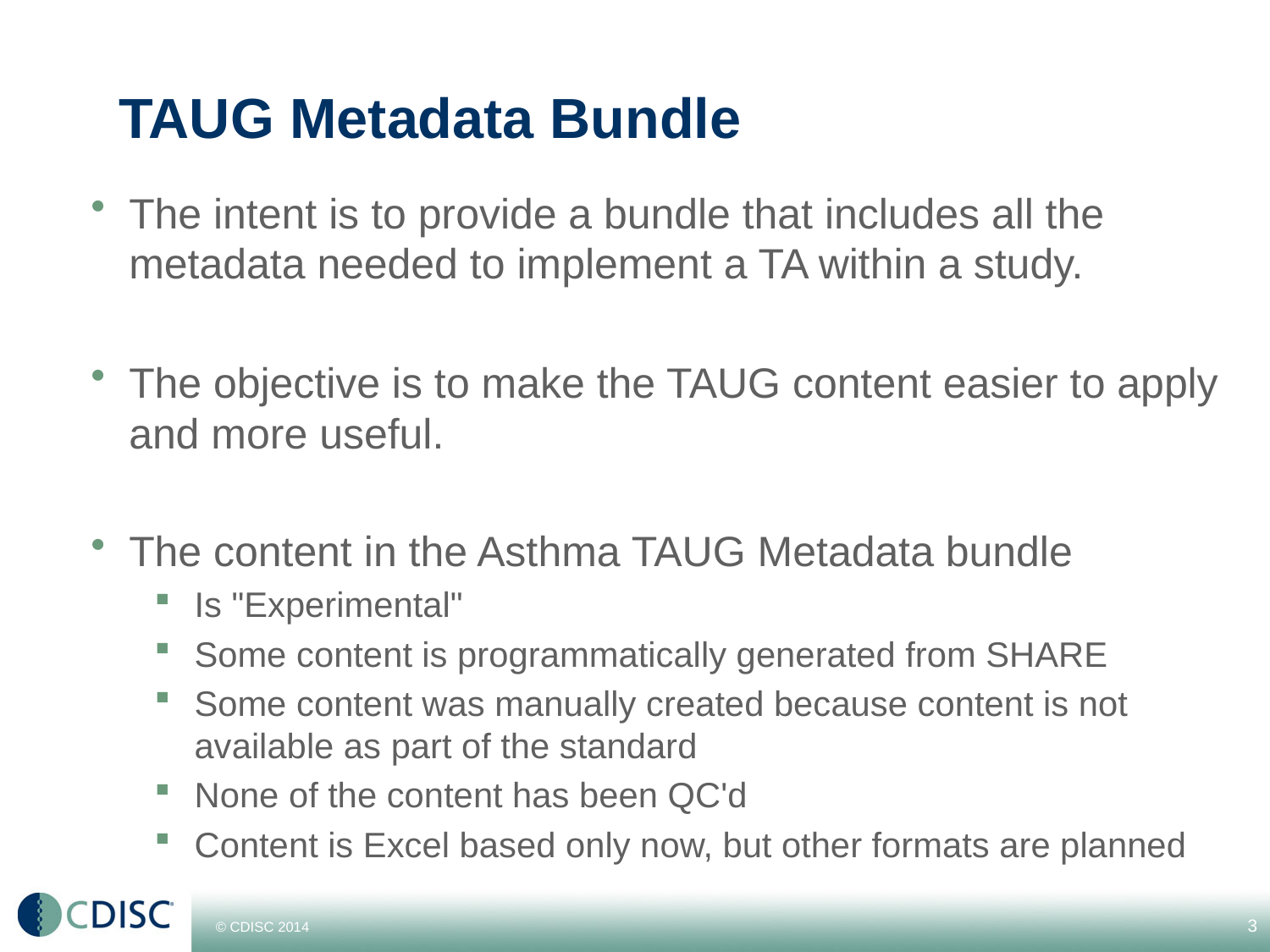

# TAUG Metadata Bundle
The intent is to provide a bundle that includes all the metadata needed to implement a TA within a study.

The objective is to make the TAUG content easier to apply and more useful.

The content in the Asthma TAUG Metadata bundle
Is "Experimental"
Some content is programmatically generated from SHARE
Some content was manually created because content is not available as part of the standard
None of the content has been QC'd
Content is Excel based only now, but other formats are planned
3